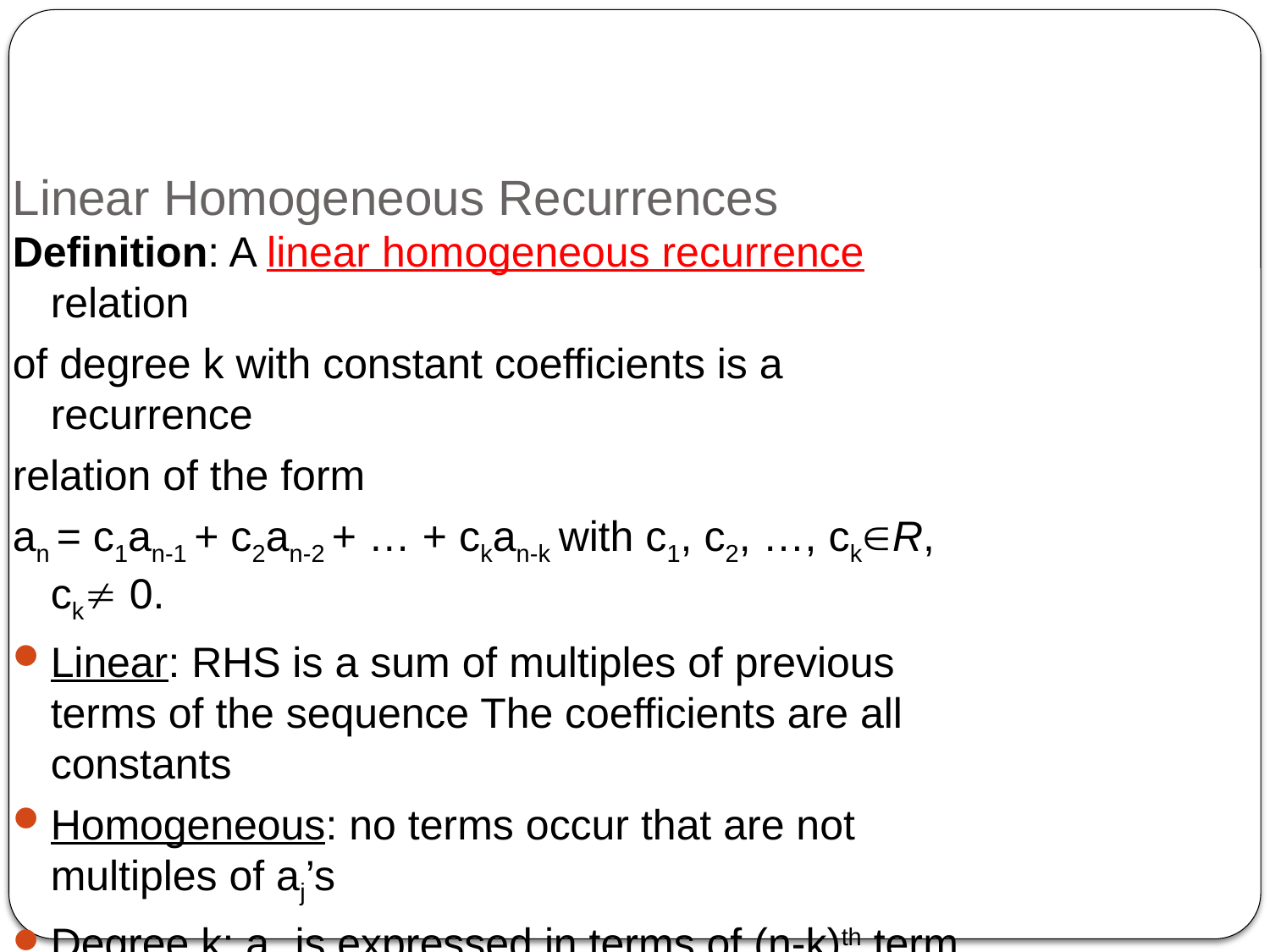

# Linear Homogeneous Recurrences
Definition: A linear homogeneous recurrence relation
of degree k with constant coefficients is a recurrence
relation of the form
an = c1an-1 + c2an-2 + … + ckan-k 	with c1, c2, …, ck∈R, ck≠ 0.
Linear: RHS is a sum of multiples of previous terms of the sequence The coefficients are all constants
Homogeneous: no terms occur that are not multiples of aj’s
Degree k: an is expressed in terms of (n-k)th term of the sequence